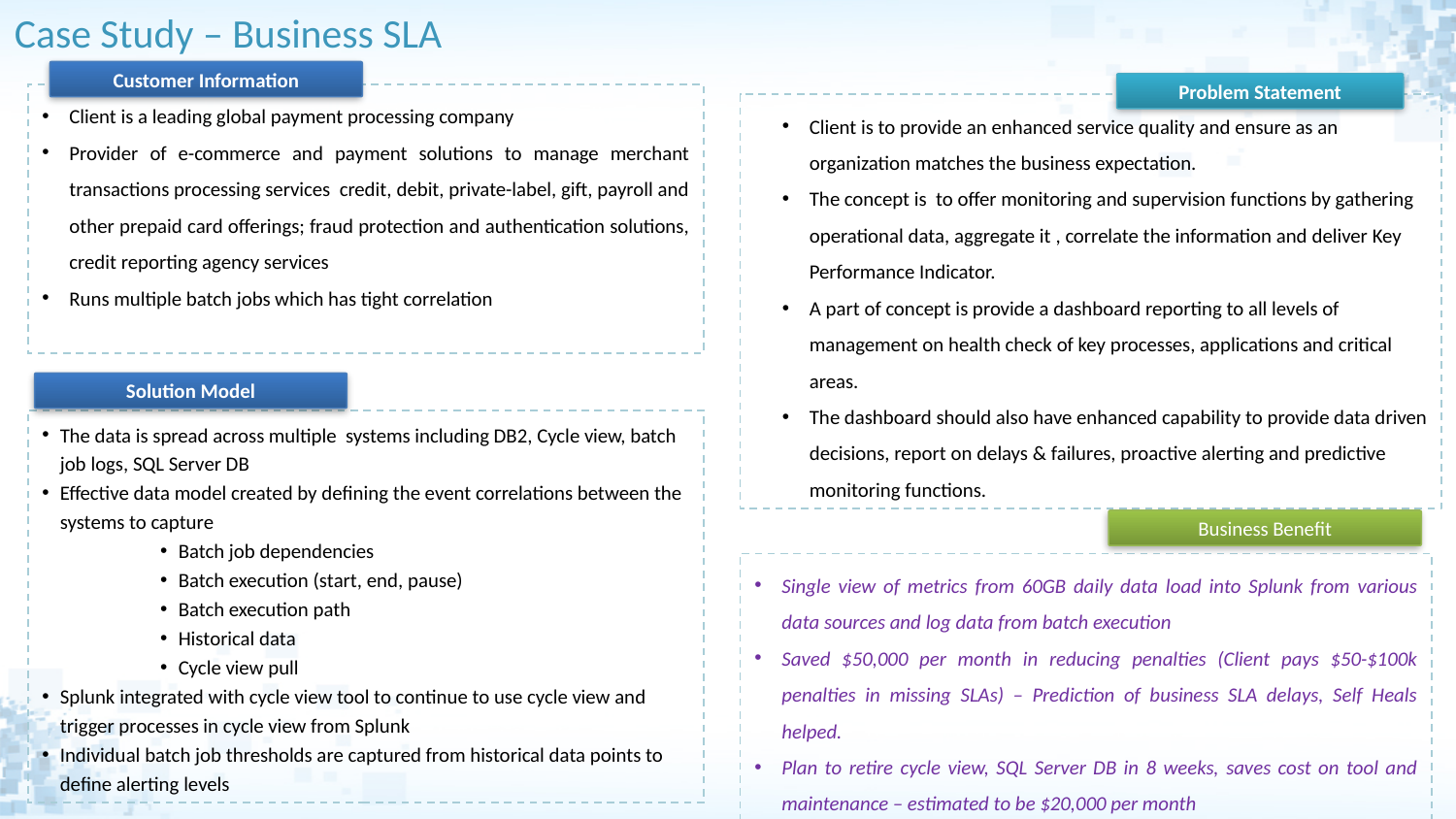

Case Study – Business SLA
Customer Information
Problem Statement
Client is a leading global payment processing company
Provider of e-commerce and payment solutions to manage merchant transactions processing services  credit, debit, private-label, gift, payroll and other prepaid card offerings; fraud protection and authentication solutions, credit reporting agency services
Runs multiple batch jobs which has tight correlation

Client is to provide an enhanced service quality and ensure as an organization matches the business expectation.
The concept is  to offer monitoring and supervision functions by gathering operational data, aggregate it , correlate the information and deliver Key Performance Indicator.
A part of concept is provide a dashboard reporting to all levels of management on health check of key processes, applications and critical areas.
The dashboard should also have enhanced capability to provide data driven decisions, report on delays & failures, proactive alerting and predictive monitoring functions.
Solution Model
The data is spread across multiple  systems including DB2, Cycle view, batch job logs, SQL Server DB
Effective data model created by defining the event correlations between the systems to capture
Batch job dependencies
Batch execution (start, end, pause)
Batch execution path
Historical data
Cycle view pull
Splunk integrated with cycle view tool to continue to use cycle view and trigger processes in cycle view from Splunk
Individual batch job thresholds are captured from historical data points to define alerting levels
Business Benefit
Single view of metrics from 60GB daily data load into Splunk from various data sources and log data from batch execution
Saved $50,000 per month in reducing penalties (Client pays $50-$100k penalties in missing SLAs) – Prediction of business SLA delays, Self Heals helped.
Plan to retire cycle view, SQL Server DB in 8 weeks, saves cost on tool and maintenance – estimated to be $20,000 per month